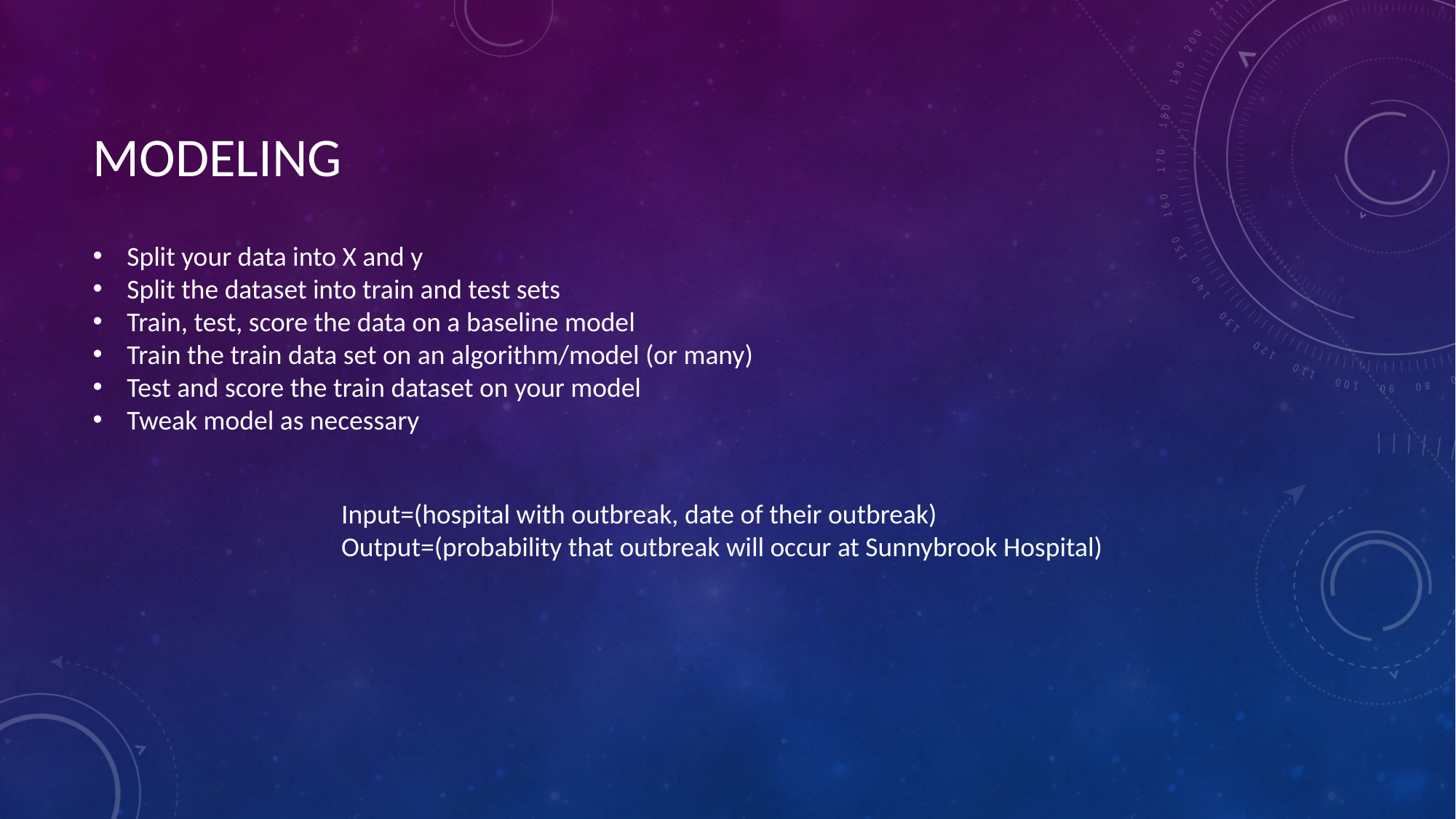

# Modeling
Split your data into X and y
Split the dataset into train and test sets
Train, test, score the data on a baseline model
Train the train data set on an algorithm/model (or many)
Test and score the train dataset on your model
Tweak model as necessary

Input=(hospital with outbreak, date of their outbreak)
Output=(probability that outbreak will occur at Sunnybrook Hospital)